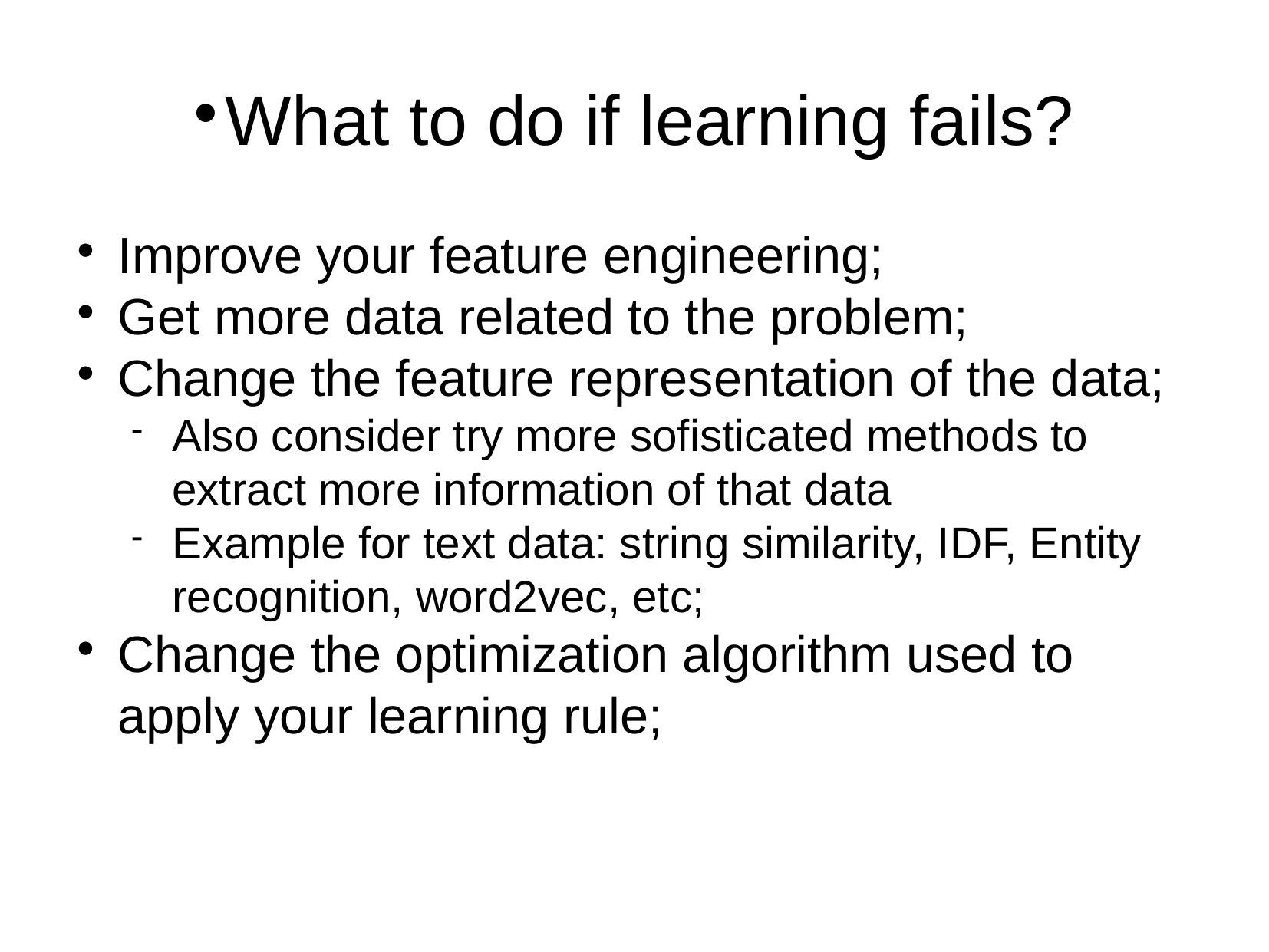

What to do if learning fails?
Improve your feature engineering;
Get more data related to the problem;
Change the feature representation of the data;
Also consider try more sofisticated methods to extract more information of that data
Example for text data: string similarity, IDF, Entity recognition, word2vec, etc;
Change the optimization algorithm used to apply your learning rule;